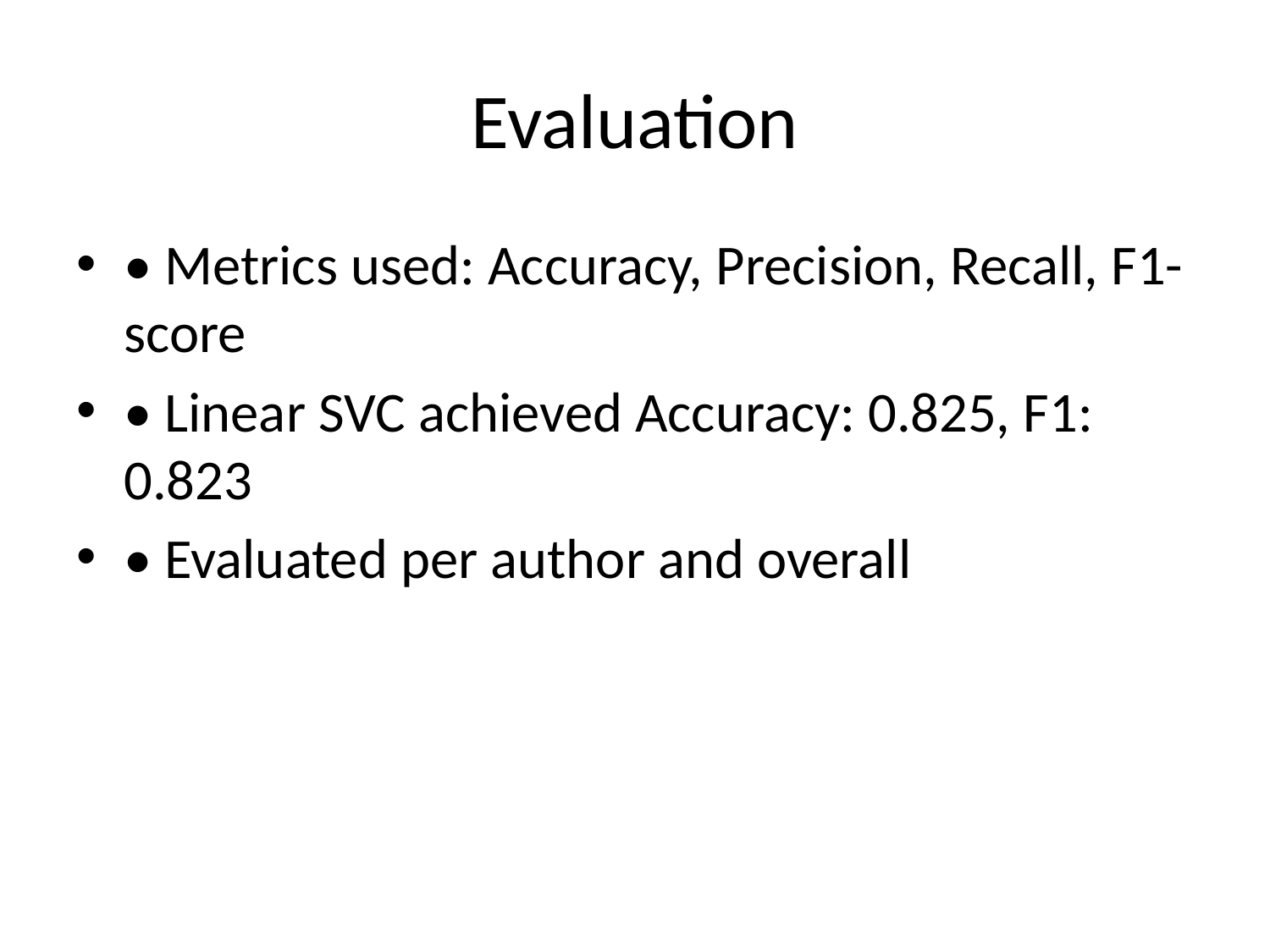

# Evaluation
• Metrics used: Accuracy, Precision, Recall, F1-score
• Linear SVC achieved Accuracy: 0.825, F1: 0.823
• Evaluated per author and overall